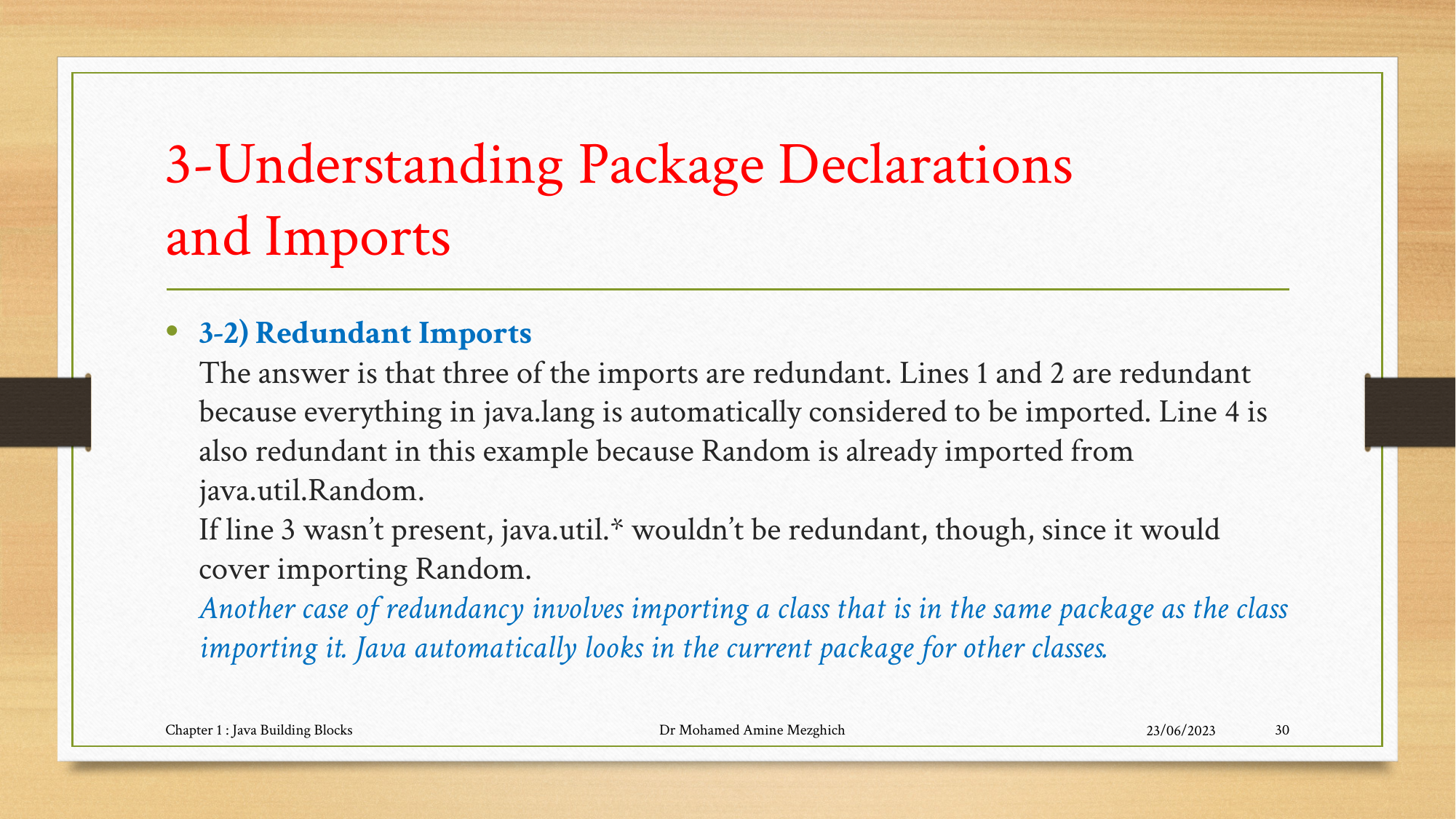

# 3-Understanding Package Declarations and Imports
3-2) Redundant Imports
The answer is that three of the imports are redundant. Lines 1 and 2 are redundant
because everything in java.lang is automatically considered to be imported. Line 4 is also redundant in this example because Random is already imported from java.util.Random.
If line 3 wasn’t present, java.util.* wouldn’t be redundant, though, since it would cover importing Random.
Another case of redundancy involves importing a class that is in the same package as the class importing it. Java automatically looks in the current package for other classes.
Chapter 1 : Java Building Blocks                                                                                         Dr Mohamed Amine Mezghich
23/06/2023
30